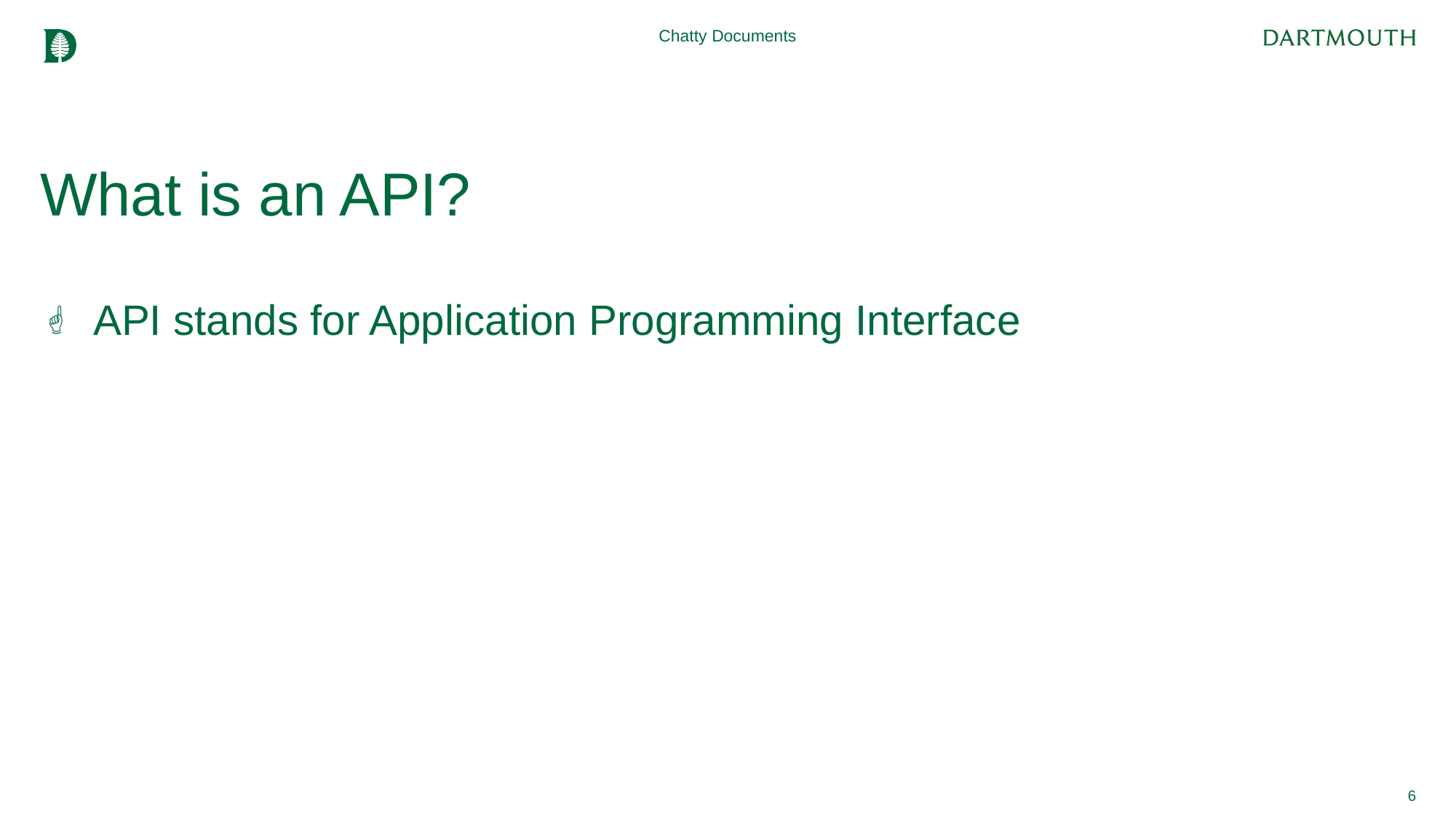

Chatty Documents
# What is an API?
API stands for Application Programming Interface

6